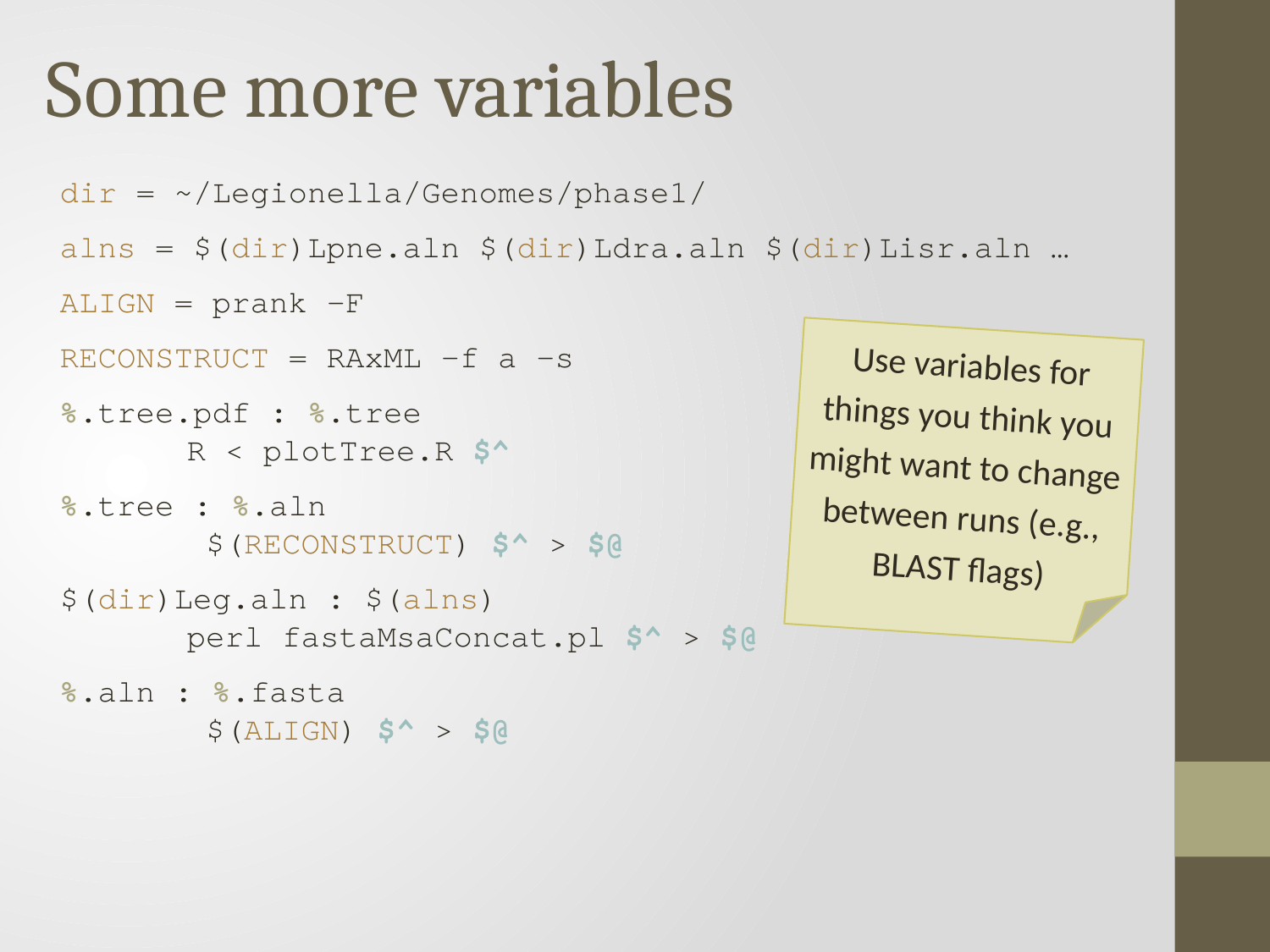

# Some more variables
dir = ~/Legionella/Genomes/phase1/
alns = $(dir)Lpne.aln $(dir)Ldra.aln $(dir)Lisr.aln …
ALIGN = prank -F
RECONSTRUCT = RAxML -f a -s
%.tree.pdf : %.tree
	R < plotTree.R $^
%.tree : %.aln
	 $(RECONSTRUCT) $^ > $@
$(dir)Leg.aln : $(alns)
	perl fastaMsaConcat.pl $^ > $@
%.aln : %.fasta
	 $(ALIGN) $^ > $@
Use variables for things you think you might want to change between runs (e.g., BLAST flags)